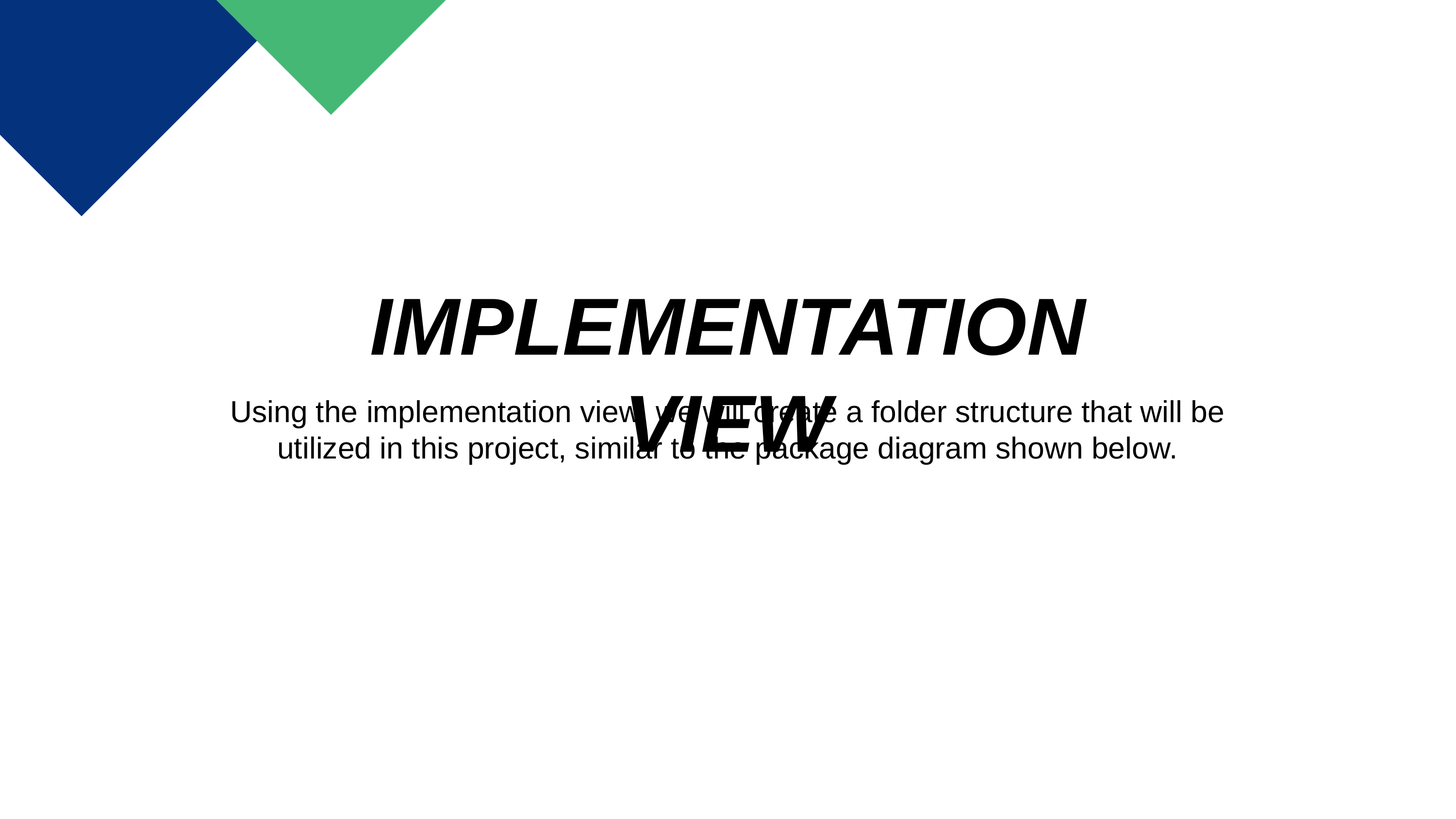

# IMPLEMENTATION VIEW
Using the implementation view, we will create a folder structure that will be utilized in this project, similar to the package diagram shown below.